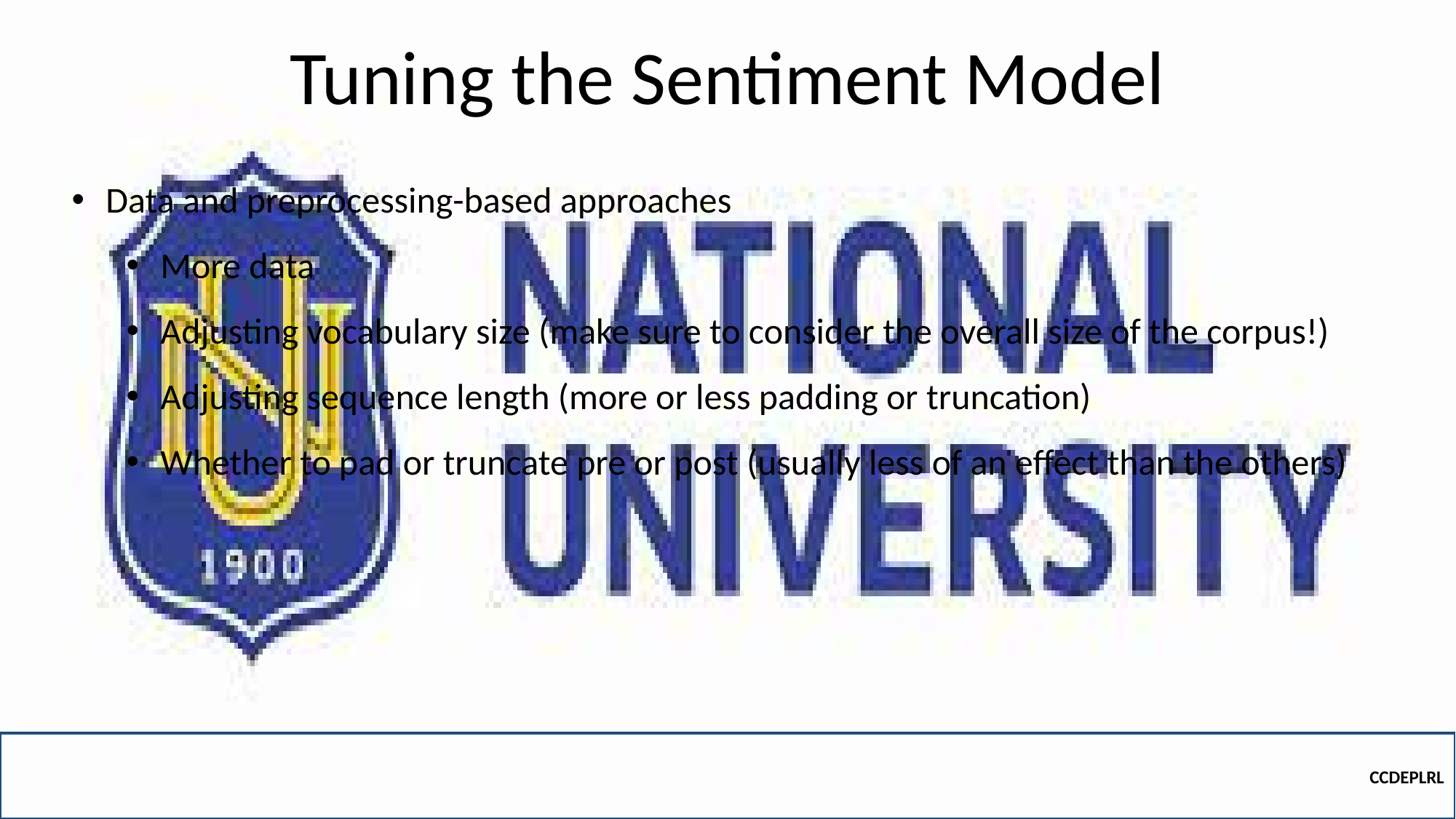

# Tuning the Sentiment Model

Data and preprocessing-based approaches
More data
Adjusting vocabulary size (make sure to consider the overall size of the corpus!)
Adjusting sequence length (more or less padding or truncation)
Whether to pad or truncate pre or post (usually less of an effect than the others)
CCDEPLRL